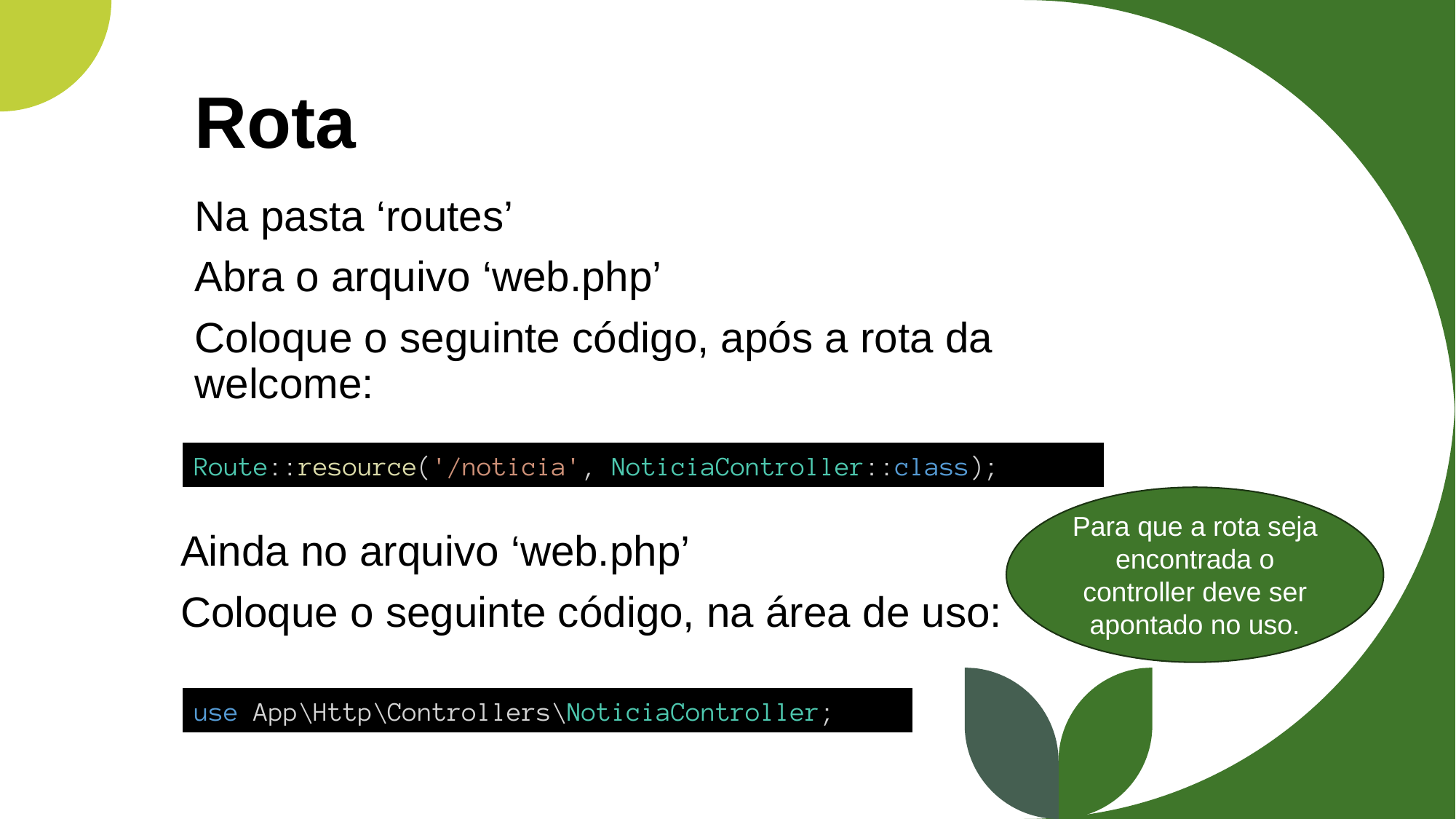

# Rota
Na pasta ‘routes’
Abra o arquivo ‘web.php’
Coloque o seguinte código, após a rota da welcome:

Route::resource('/noticia', NoticiaController::class);
Para que a rota seja encontrada o controller deve ser apontado no uso.
Ainda no arquivo ‘web.php’
Coloque o seguinte código, na área de uso:

use App\Http\Controllers\NoticiaController;